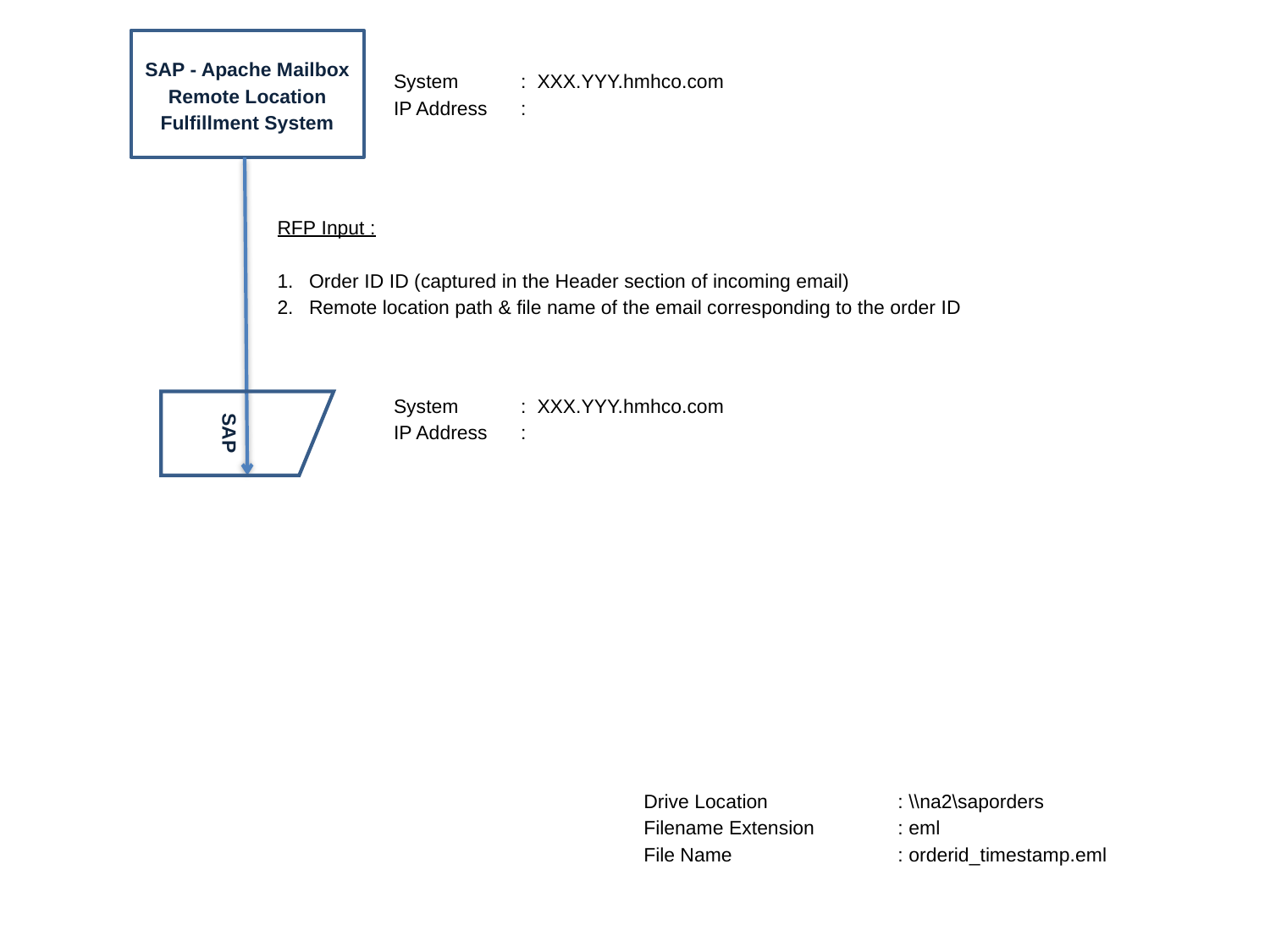

SAP - Apache Mailbox Remote Location Fulfillment System
System  	:  XXX.YYY.hmhco.com
IP Address 	:
RFP Input :

Order ID ID (captured in the Header section of incoming email)
Remote location path & file name of the email corresponding to the order ID
SAP
System  	:  XXX.YYY.hmhco.com
IP Address 	:
Drive Location 	: \\na2\saporders
Filename Extension	: eml
File Name		: orderid_timestamp.eml